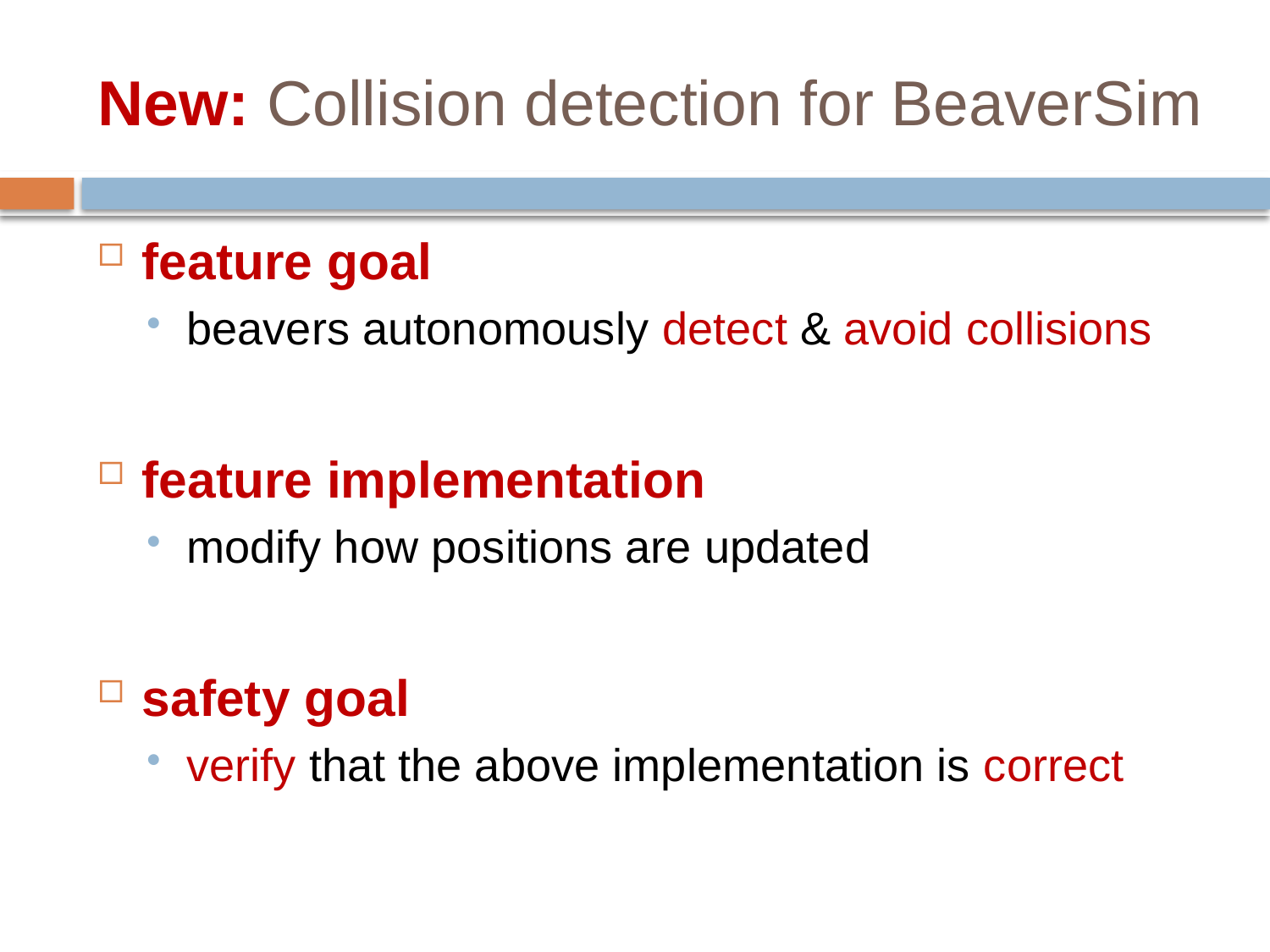

# New: Collision detection for BeaverSim
feature goal
beavers autonomously detect & avoid collisions

feature implementation
modify how positions are updated

safety goal
verify that the above implementation is correct